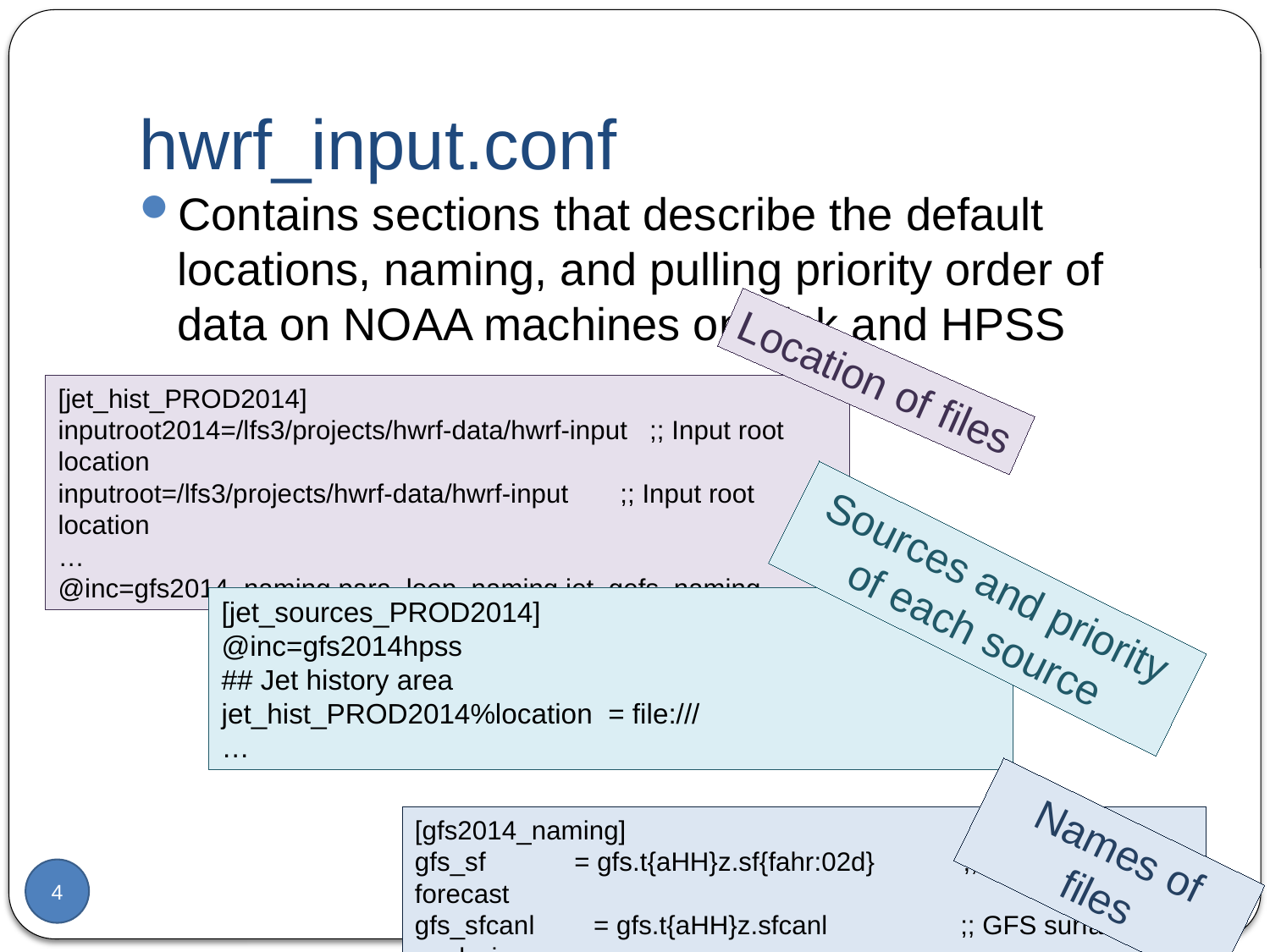

# hwrf_input.conf
Contains sections that describe the default locations, naming, and pulling priority order of data on NOAA machines on disk and HPSS

Location of files
[jet_hist_PROD2014]
inputroot2014=/lfs3/projects/hwrf-data/hwrf-input   ;; Input root location
inputroot=/lfs3/projects/hwrf-data/hwrf-input       ;; Input root location
…
@inc=gfs2014_naming,para_loop_naming,jet_gefs_naming
Sources and priority of each source
[jet_sources_PROD2014]
@inc=gfs2014hpss
## Jet history area
jet_hist_PROD2014%location  = file:///
…
[gfs2014_naming]
gfs_sf            = gfs.t{aHH}z.sf{fahr:02d}            ;; GFS spectral forecast
gfs_sfcanl        = gfs.t{aHH}z.sfcanl                  ;; GFS surface analysis
…
Names of files